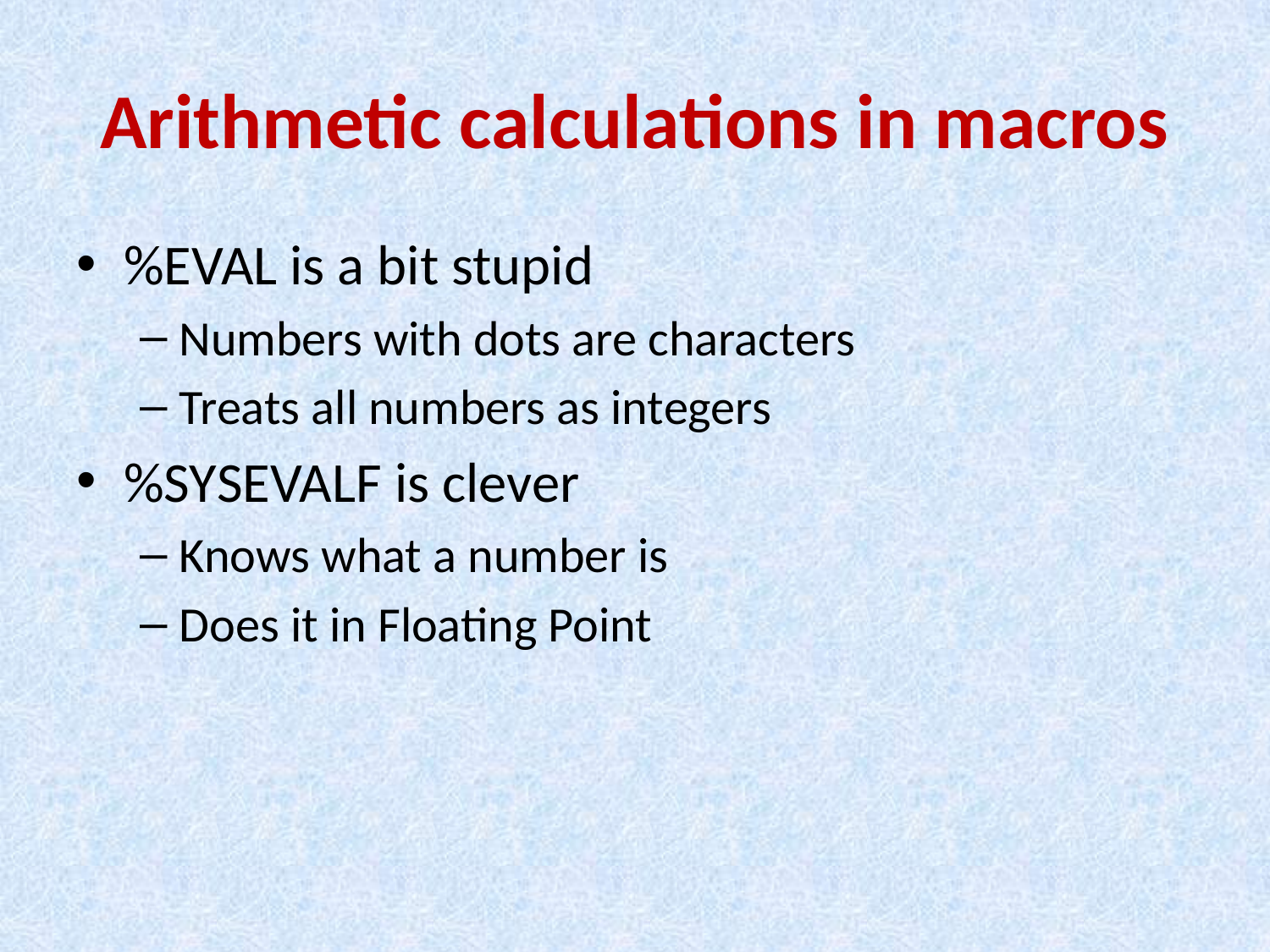

# Arithmetic calculations in macros
%EVAL is a bit stupid
Numbers with dots are characters
Treats all numbers as integers
%SYSEVALF is clever
Knows what a number is
Does it in Floating Point